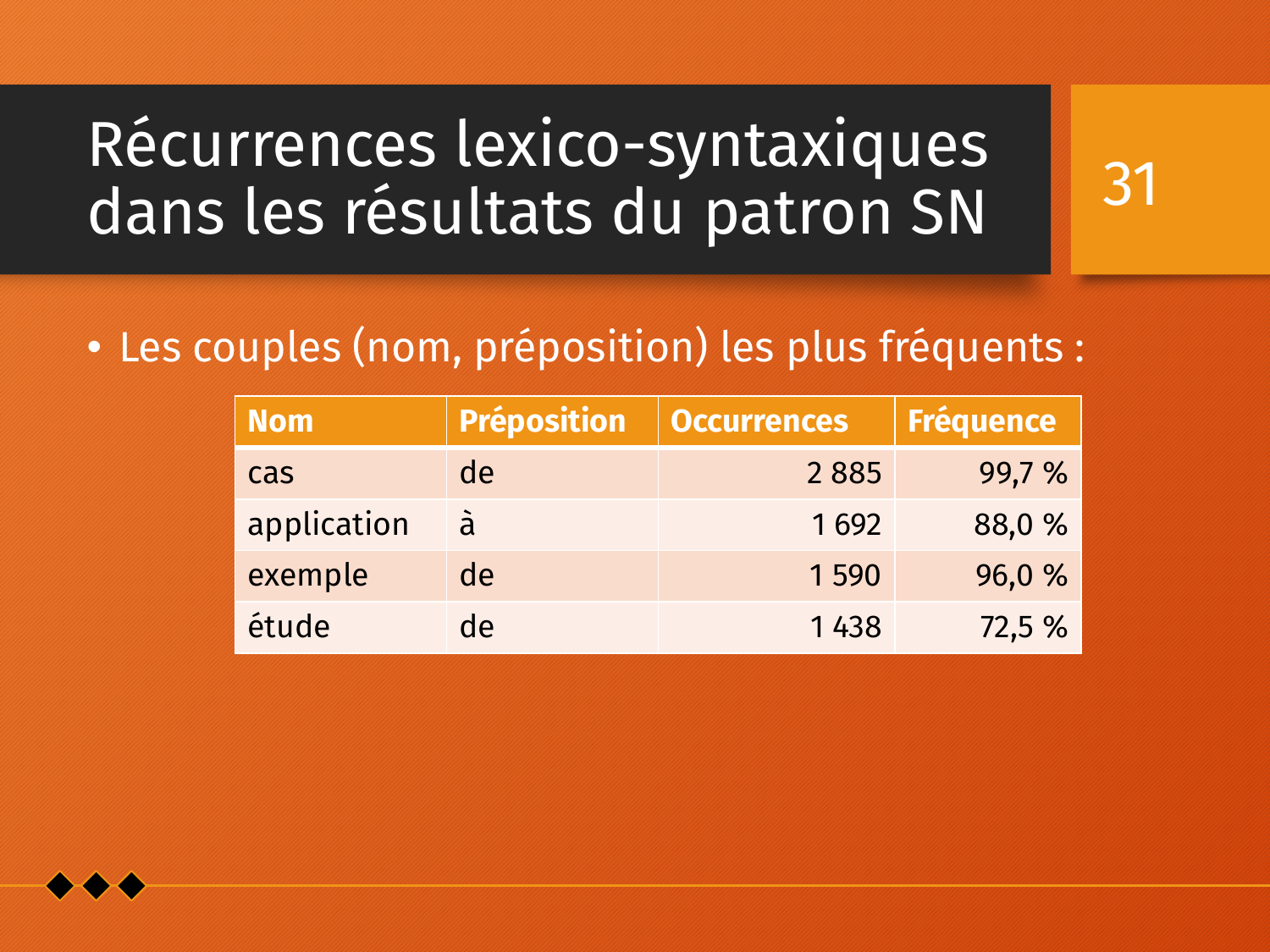

# Récurrences lexico-syntaxiques dans les résultats du patron SN
31
Les couples (nom, préposition) les plus fréquents :

| Nom | Préposition | Occurrences | Fréquence |
| --- | --- | --- | --- |
| cas | de | 2 885 | 99,7 % |
| application | à | 1 692 | 88,0 % |
| exemple | de | 1 590 | 96,0 % |
| étude | de | 1 438 | 72,5 % |